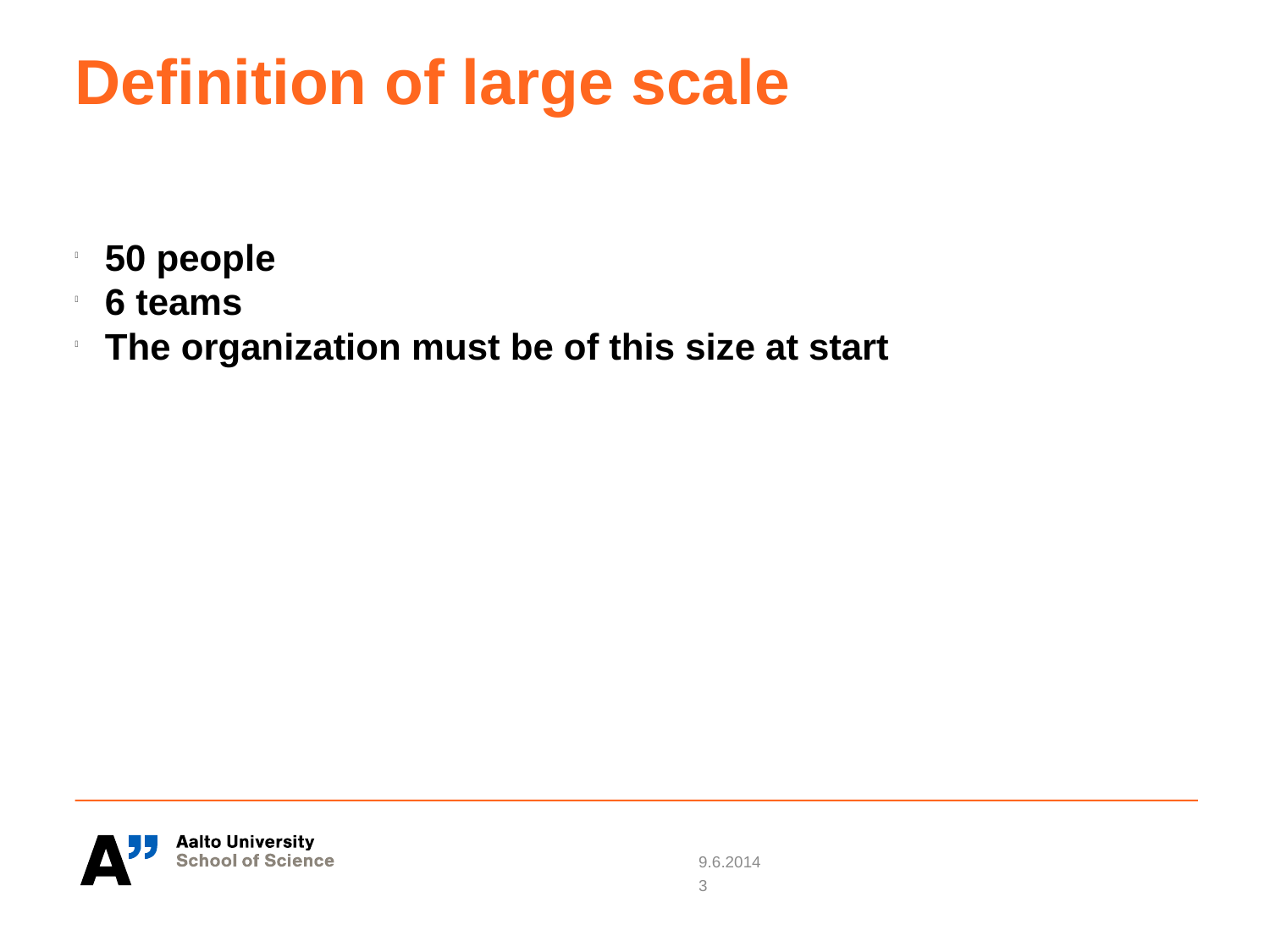

Definition of large scale
50 people
6 teams
The organization must be of this size at start
9.6.2014
3